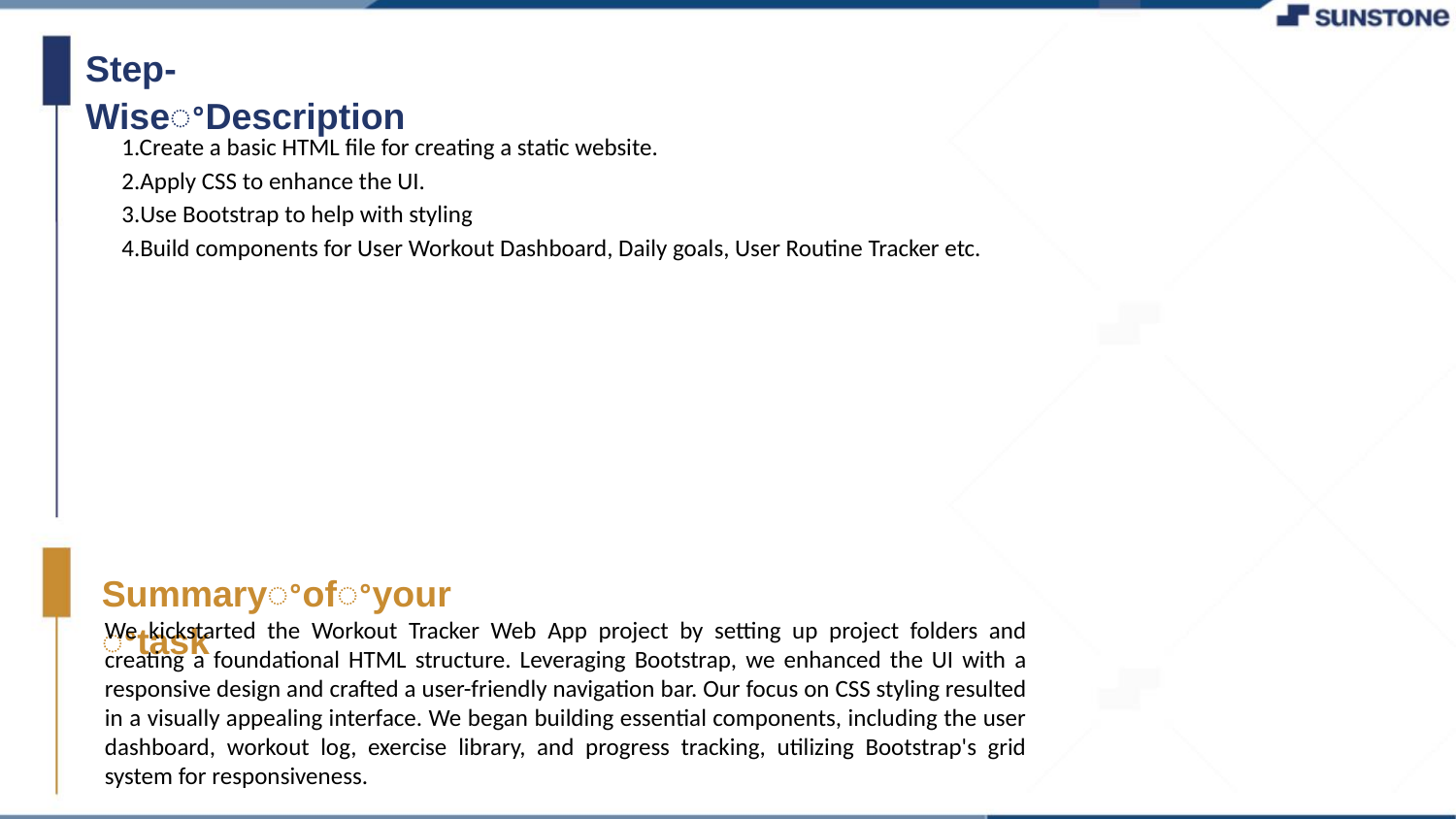

Step-WiseꢀDescription
1.Create a basic HTML file for creating a static website.
2.Apply CSS to enhance the UI.
3.Use Bootstrap to help with styling
4.Build components for User Workout Dashboard, Daily goals, User Routine Tracker etc.
Summaryꢀofꢀyourꢀtask
We kickstarted the Workout Tracker Web App project by setting up project folders and creating a foundational HTML structure. Leveraging Bootstrap, we enhanced the UI with a responsive design and crafted a user-friendly navigation bar. Our focus on CSS styling resulted in a visually appealing interface. We began building essential components, including the user dashboard, workout log, exercise library, and progress tracking, utilizing Bootstrap's grid system for responsiveness.